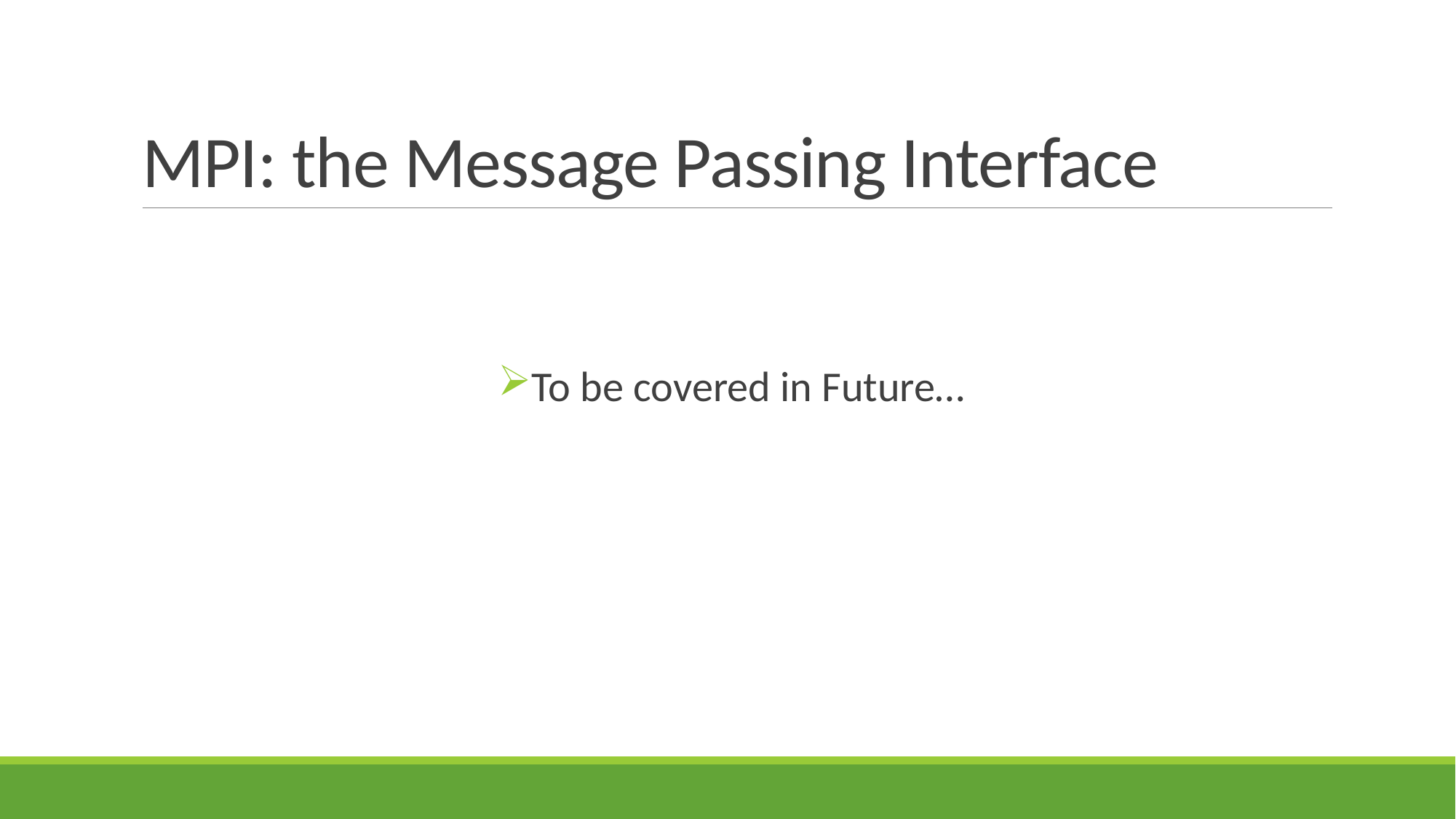

# MPI: the Message Passing Interface

To be covered in Future…